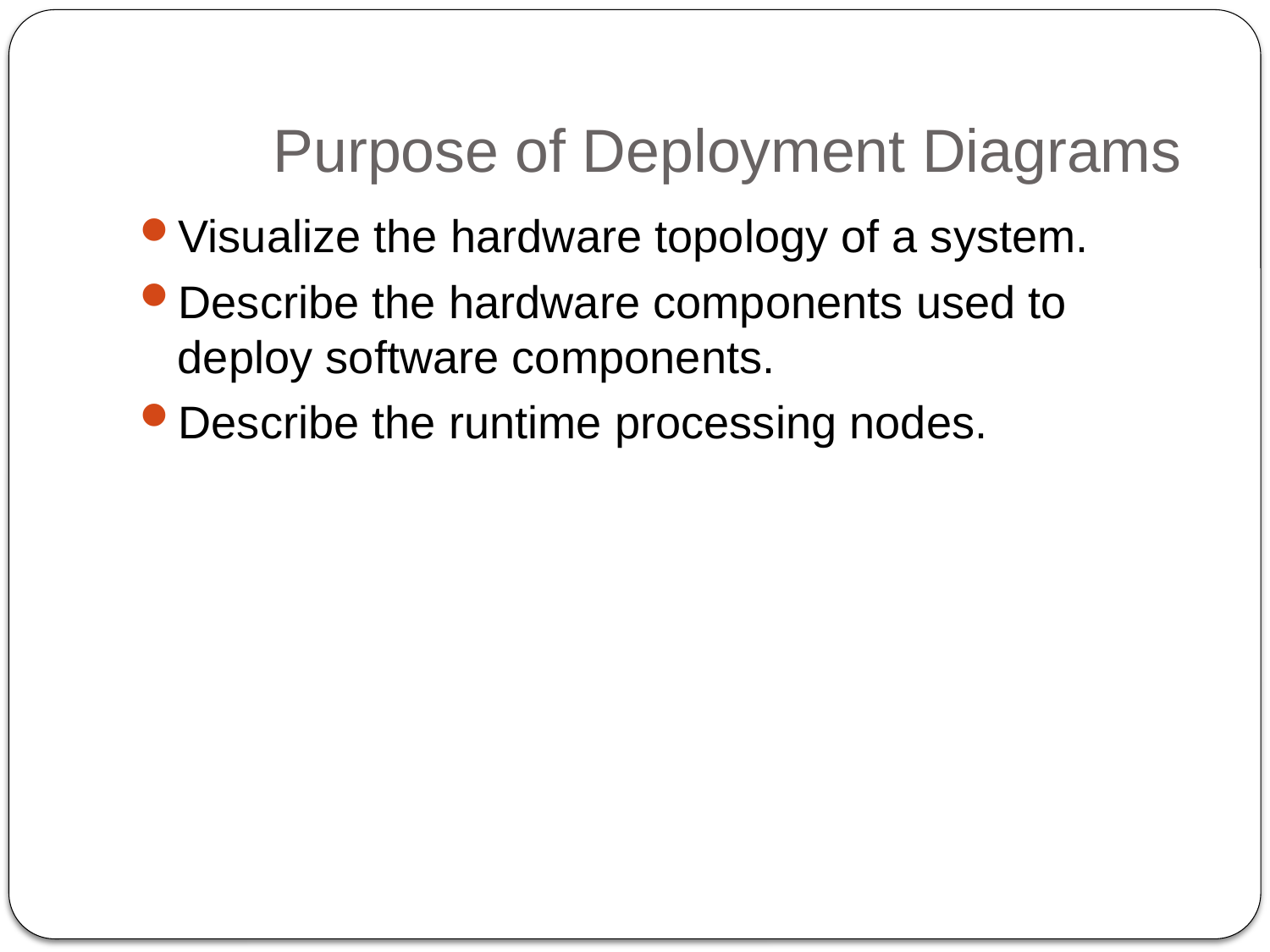

# Purpose of Deployment Diagrams
Visualize the hardware topology of a system.
Describe the hardware components used to deploy software components.
Describe the runtime processing nodes.